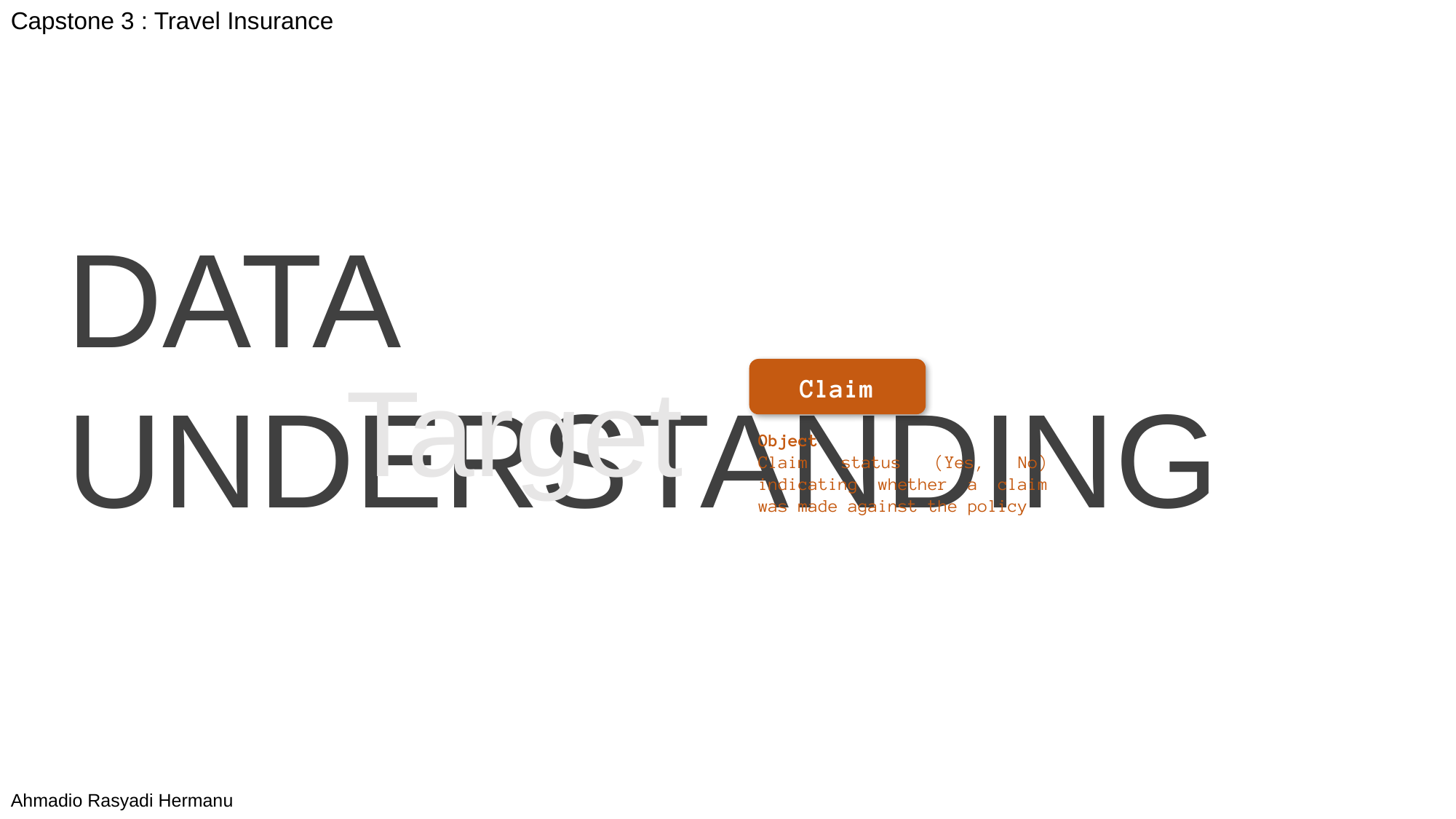

Capstone 3 : Travel Insurance

Model Buiding
Exploratory Data Analysis (EDA)

Accuracy:
Tujuan: Mengukur persentase prediksi yang benar.
Penggunaan: Berguna untuk mengevaluasi kinerja model klasifikasi seperti Logistic Regression atau Decision Tree.
Precision, Recall, F1-Score:
Tujuan: Mengukur kinerja model dalam mendeteksi klaim (terutama berguna jika data tidak seimbang).
Penggunaan: Precision menunjukkan proporsi prediksi klaim yang benar, Recall menunjukkan seberapa baik model menemukan klaim, dan F1-Score adalah rata-rata harmonis dari precision dan recall.
Confusion Matrix:
Tujuan: Menyediakan detail tentang prediksi benar dan salah untuk setiap kelas.
Penggunaan: Berguna untuk analisis mendalam tentang bagaimana model Anda memprediksi klaim dan Not Claim.
ROC-AUC:
Tujuan: Mengukur performa model klasifikasi biner dengan berbagai threshold.
Penggunaan: Memberikan pandangan tentang trade-off antara true positive rate dan false positive rate.

DATA UNDERSTANDING
Target
Claim
Object
Claim status (Yes, No) indicating whether a claim was made against the policy
Ahmadio Rasyadi Hermanu
Feature Engineering
Model Evaluation